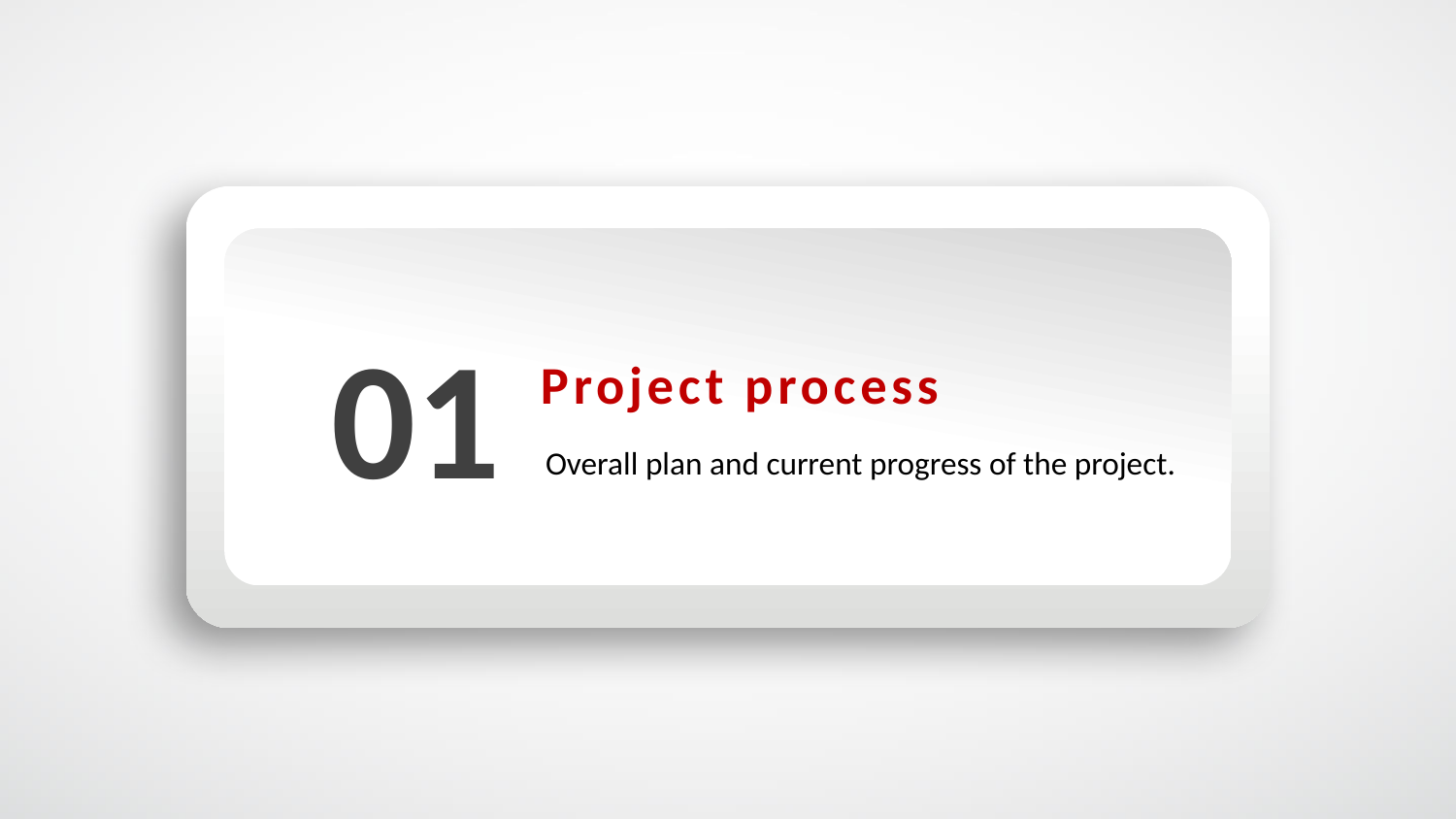

01
Project process

Overall plan and current progress of the project.